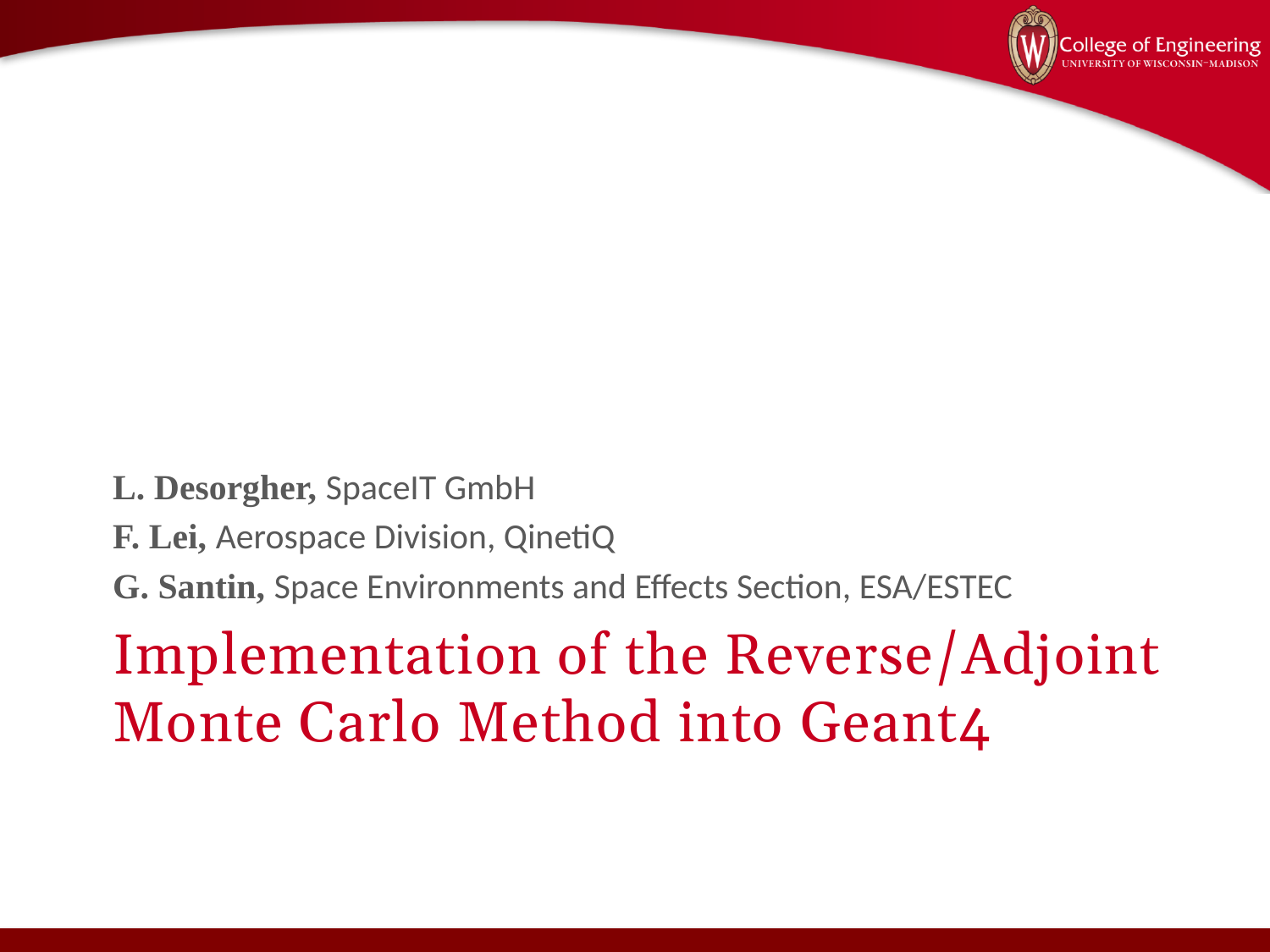

L. Desorgher, SpaceIT GmbH
F. Lei, Aerospace Division, QinetiQ
G. Santin, Space Environments and Effects Section, ESA/ESTEC
# Implementation of the Reverse/Adjoint Monte Carlo Method into Geant4